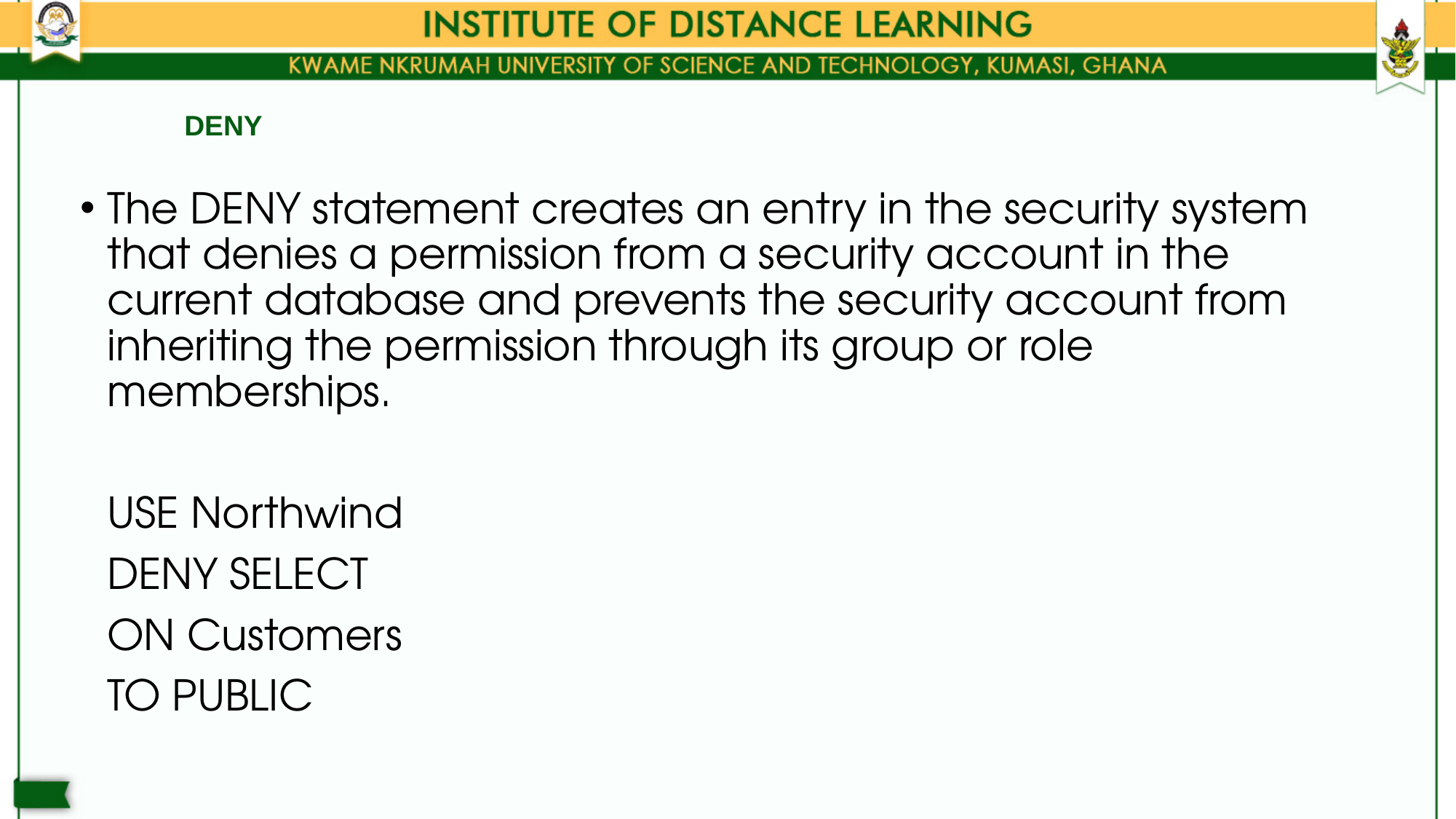

# DENY
The DENY statement creates an entry in the security system that denies a permission from a security account in the current database and prevents the security account from inheriting the permission through its group or role memberships.

	USE Northwind
	DENY SELECT
	ON Customers
	TO PUBLIC